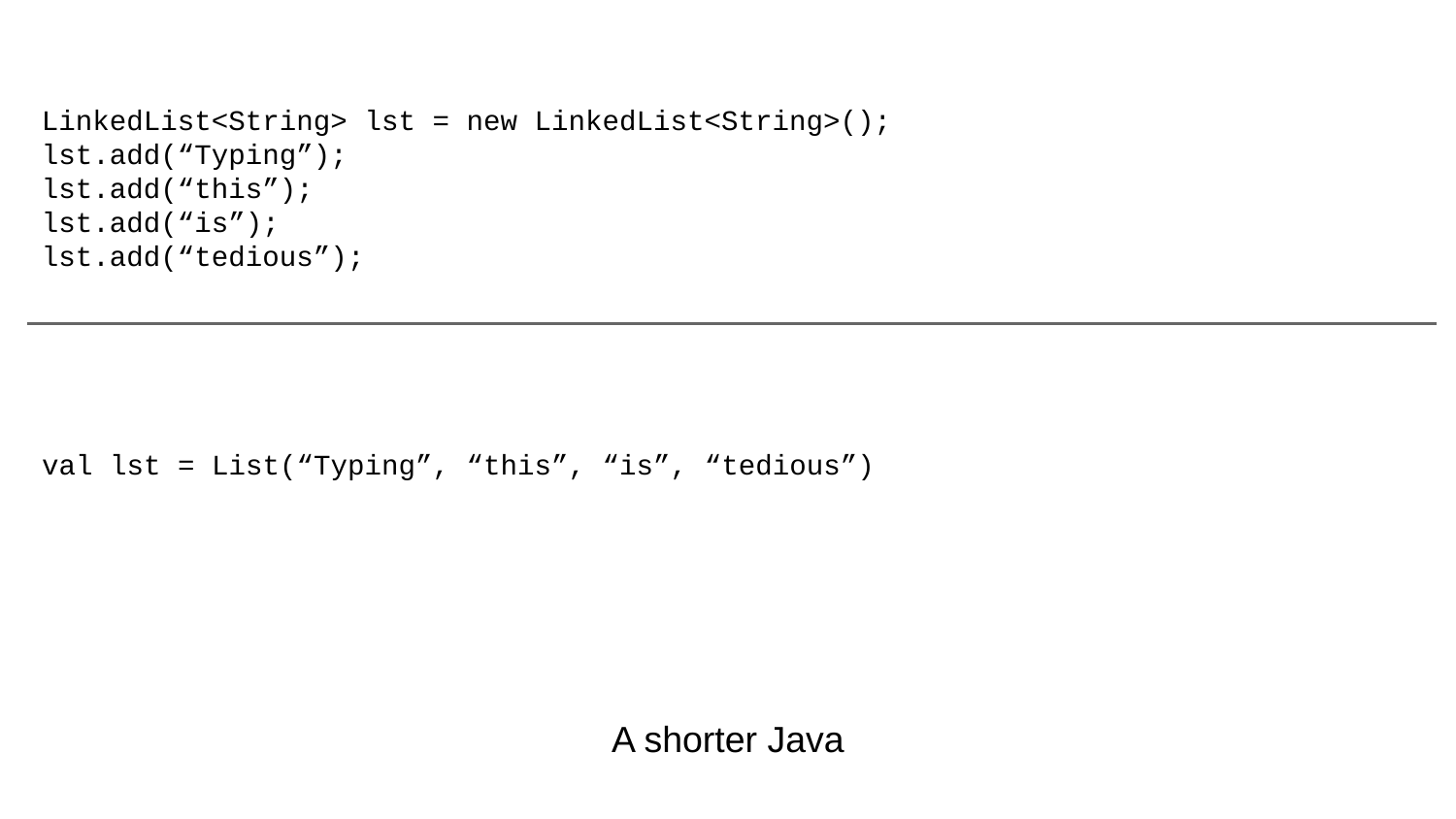

LinkedList<String> lst = new LinkedList<String>();
lst.add(“Typing”);
lst.add(“this”);
lst.add(“is”);
lst.add(“tedious”);
val lst = List(“Typing”, “this”, “is”, “tedious”)
A shorter Java